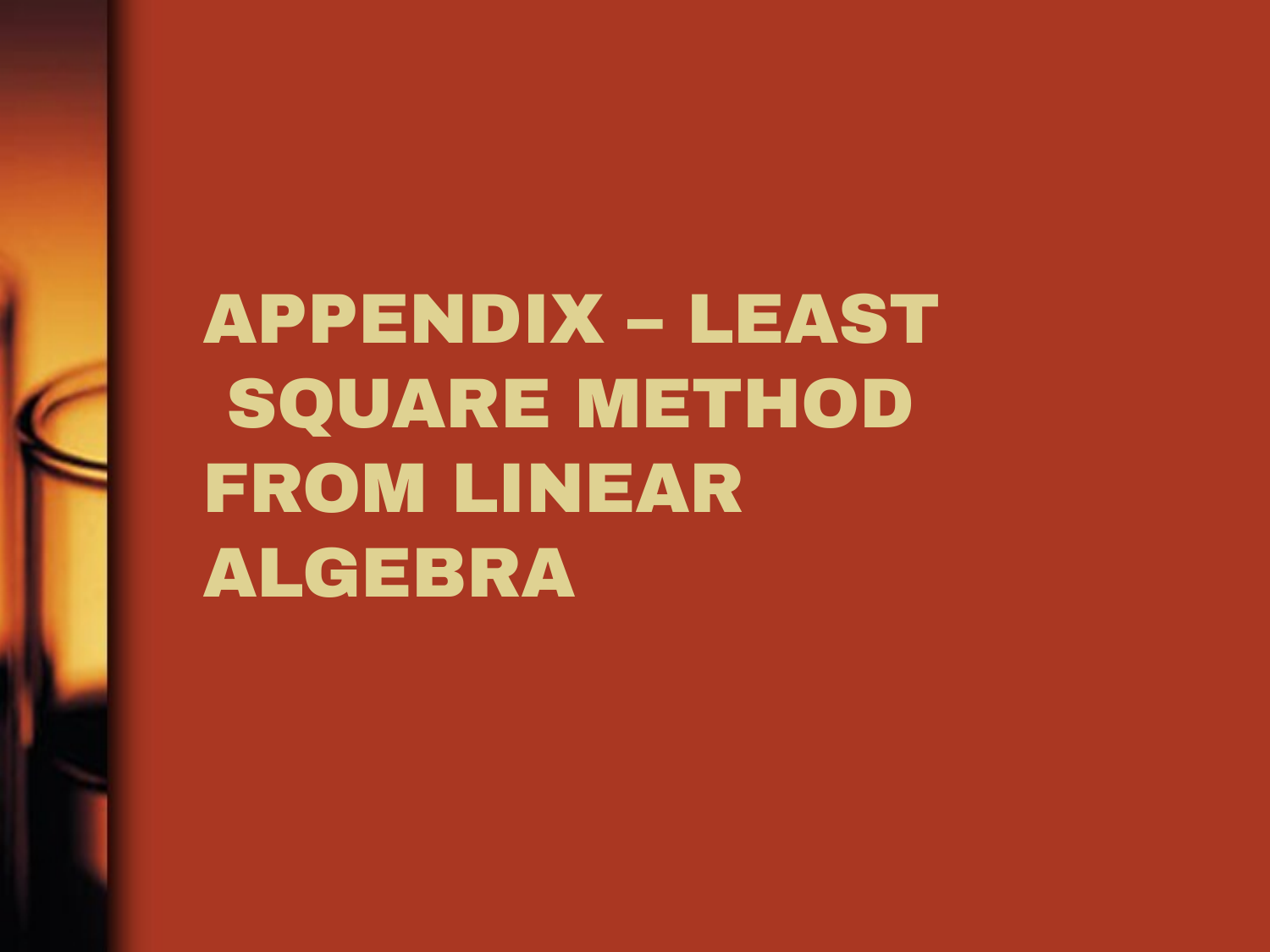

# APPENDIX – LEAST  SQUARE METHOD  FROM LINEAR  ALGEBRA